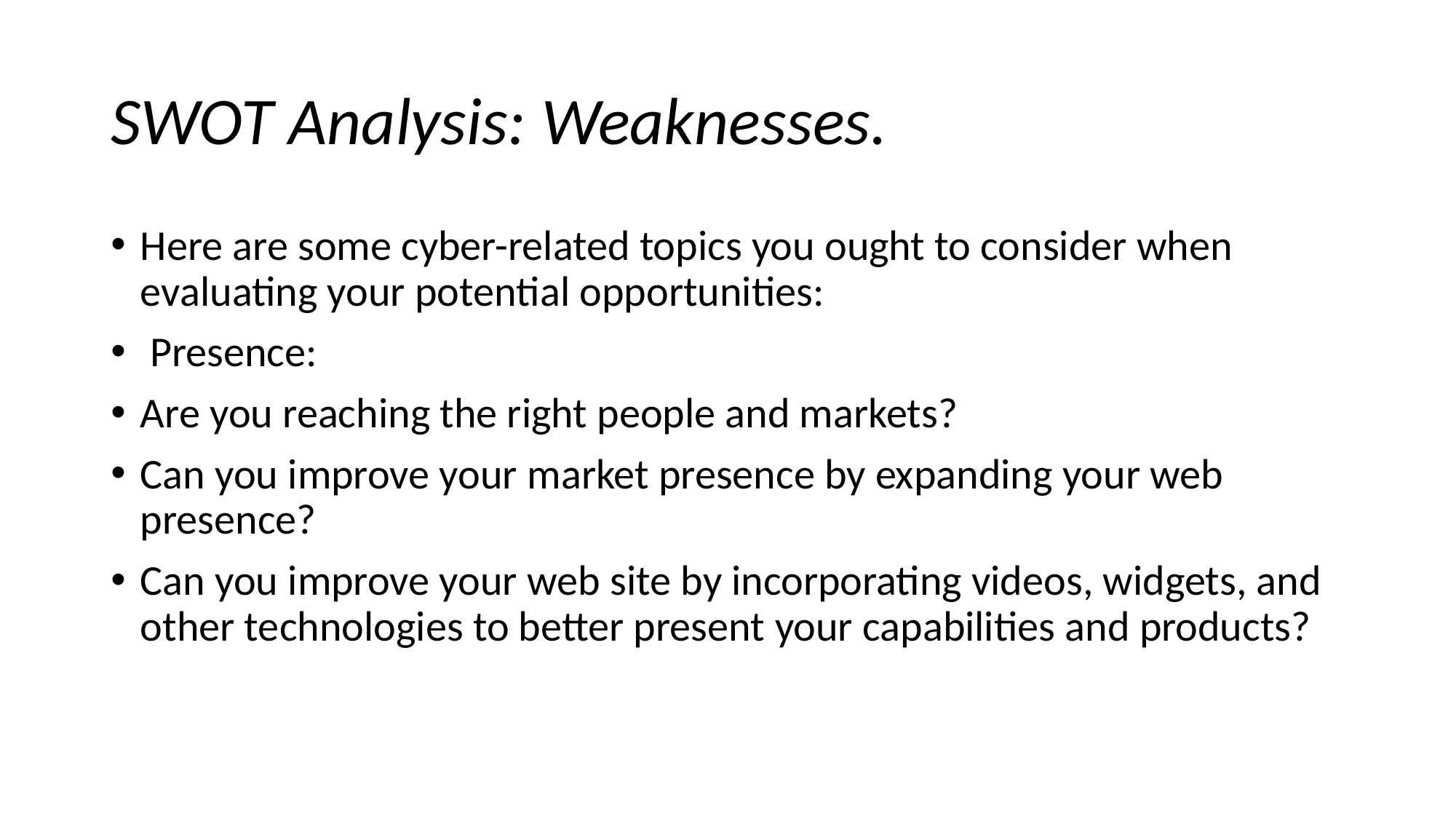

# SWOT Analysis: Weaknesses.
Here are some cyber-related topics you ought to consider when evaluating your potential opportunities:
 Presence:
Are you reaching the right people and markets?
Can you improve your market presence by expanding your web presence?
Can you improve your web site by incorporating videos, widgets, and other technologies to better present your capabilities and products?